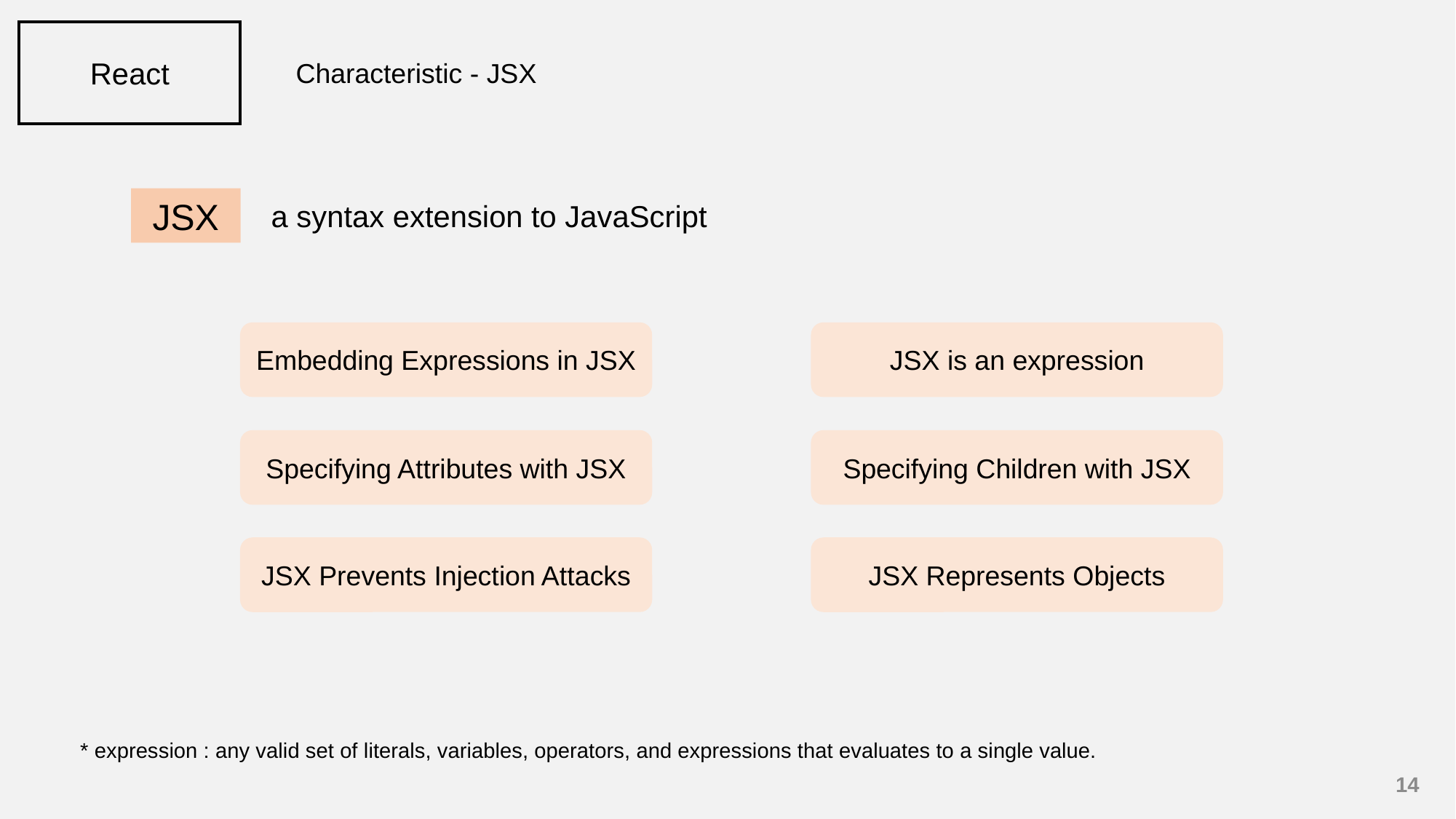

React
Characteristic - JSX
JSX
a syntax extension to JavaScript
Embedding Expressions in JSX
JSX is an expression
Specifying Attributes with JSX
Specifying Children with JSX
JSX Prevents Injection Attacks
JSX Represents Objects
* expression : any valid set of literals, variables, operators, and expressions that evaluates to a single value.
14